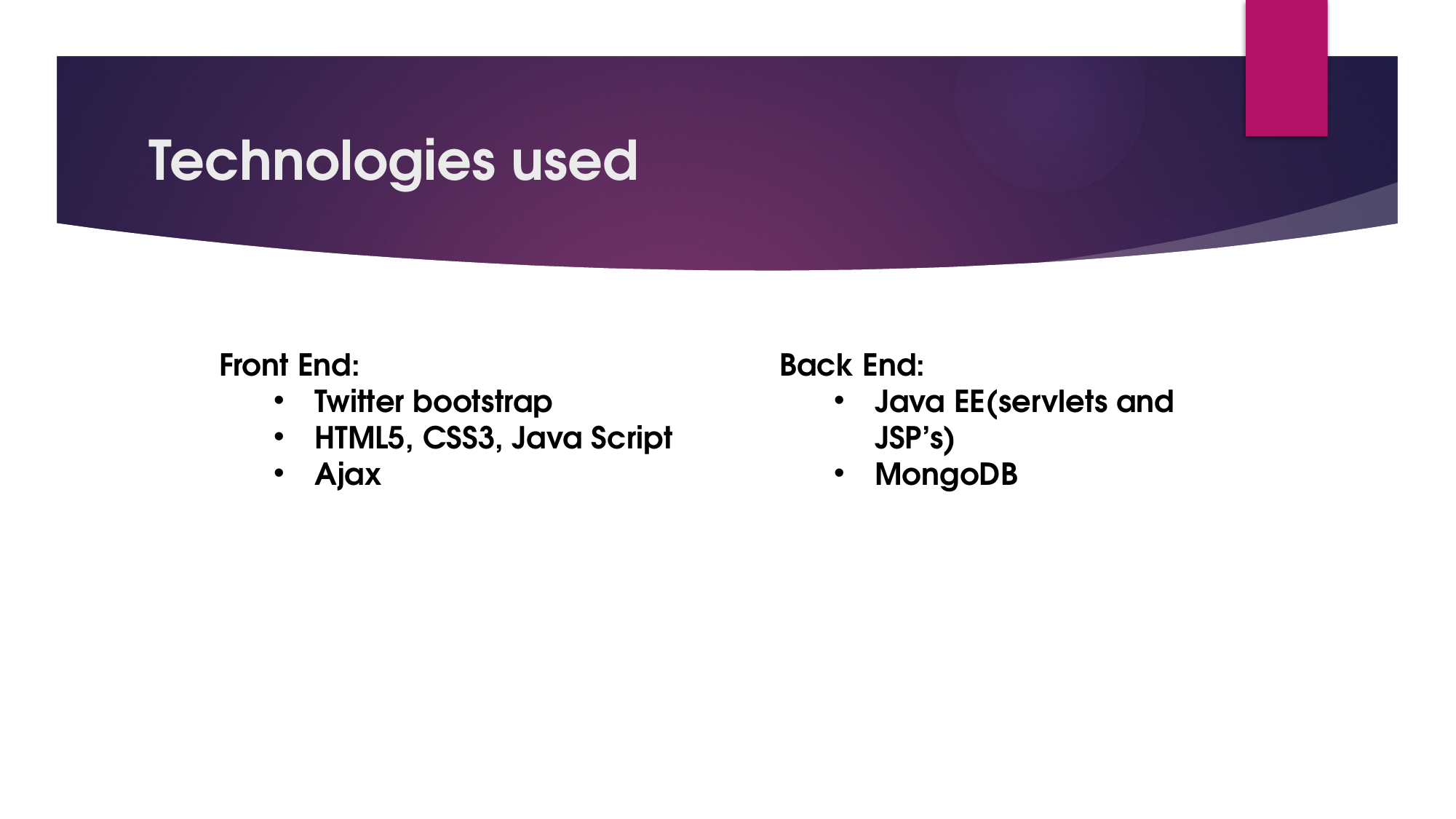

# Technologies used
Front End:
Twitter bootstrap
HTML5, CSS3, Java Script
Ajax

Back End:
Java EE(servlets and JSP’s)
MongoDB